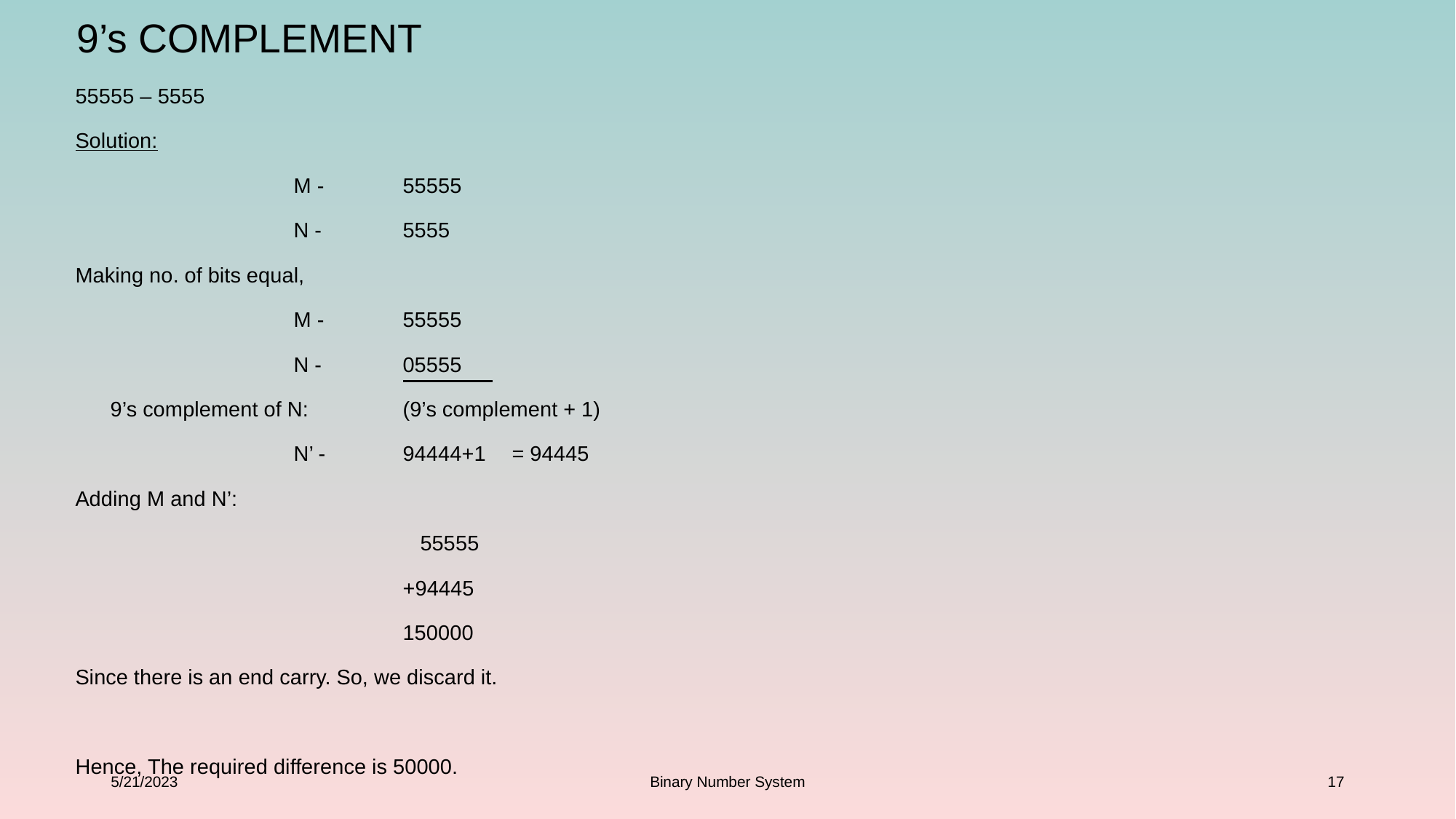

# 9’s Complement
55555 – 5555
Solution:
		M -	55555
		N -	5555
Making no. of bits equal,
		M -	55555
		N -	05555
      9’s complement of N:	(9’s complement + 1)
		N’ - 	94444+1	= 94445
Adding M and N’:
			   55555
			+94445
			150000
Since there is an end carry. So, we discard it.

Hence, The required difference is 50000.
5/21/2023
Binary Number System
17